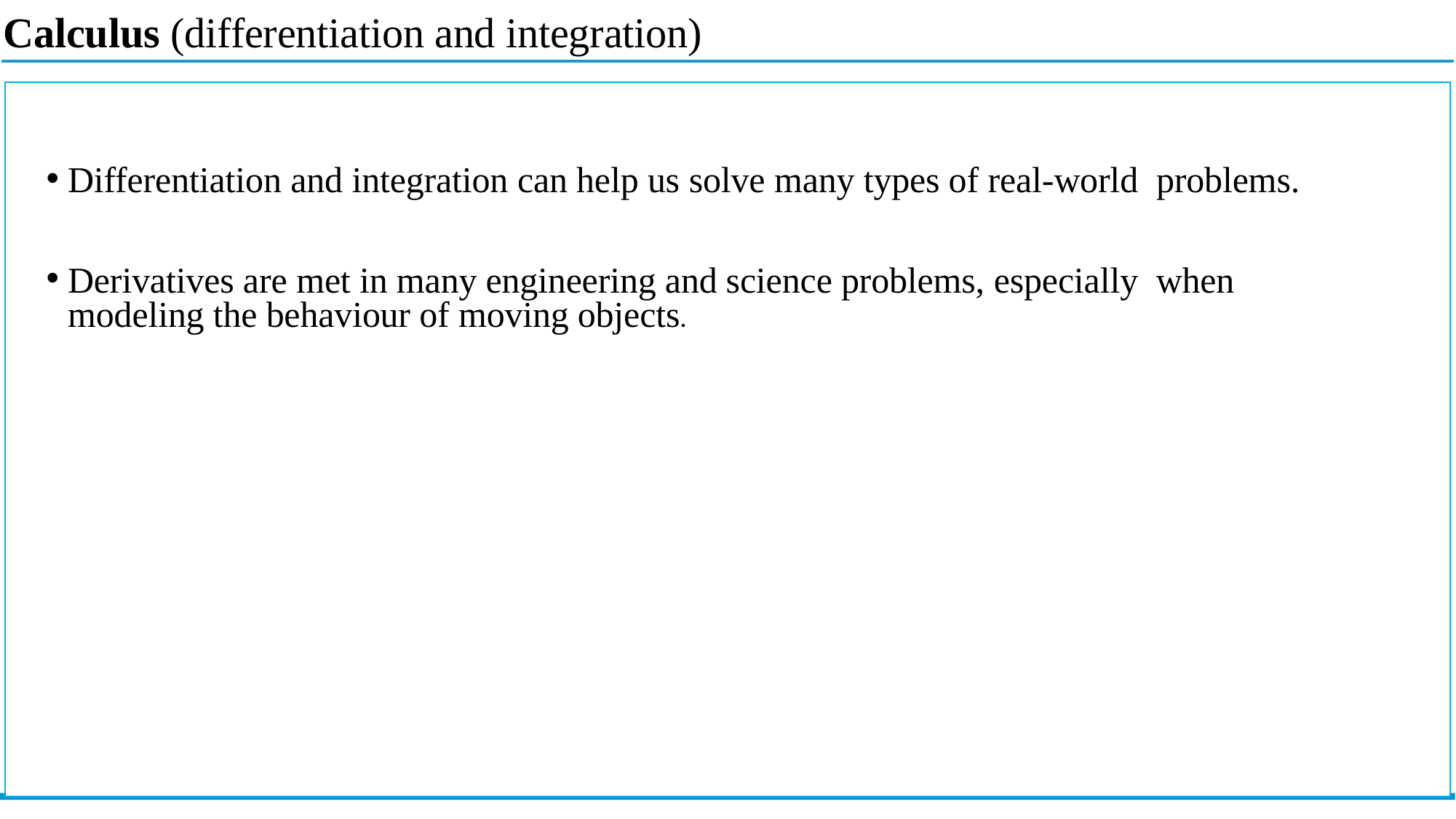

Calculus (differentiation and integration)

Differentiation and integration can help us solve many types of real-world  problems.

Derivatives are met in many engineering and science problems, especially  when modeling the behaviour of moving objects.